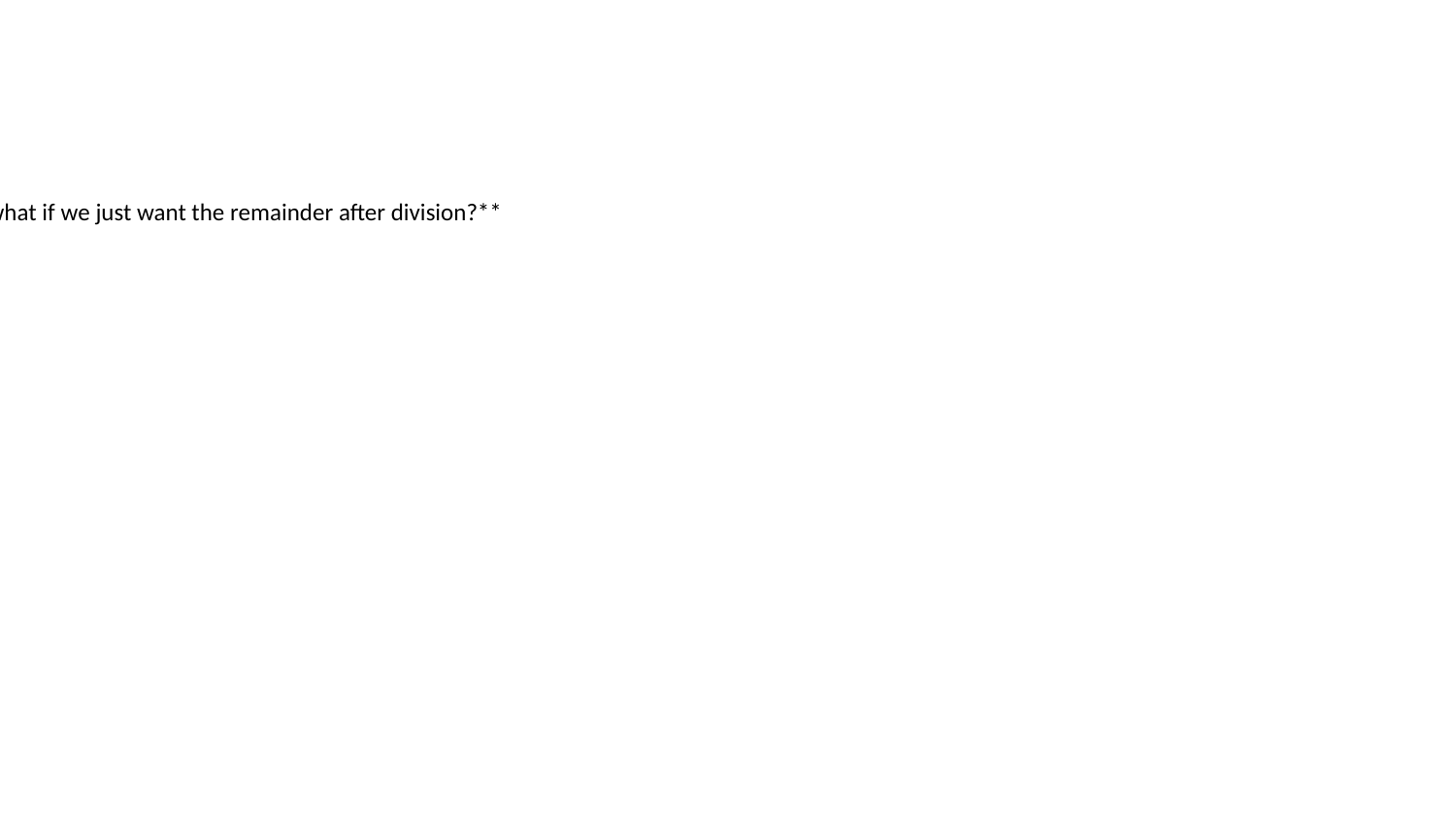

Info:
**So what if we just want the remainder after division?**